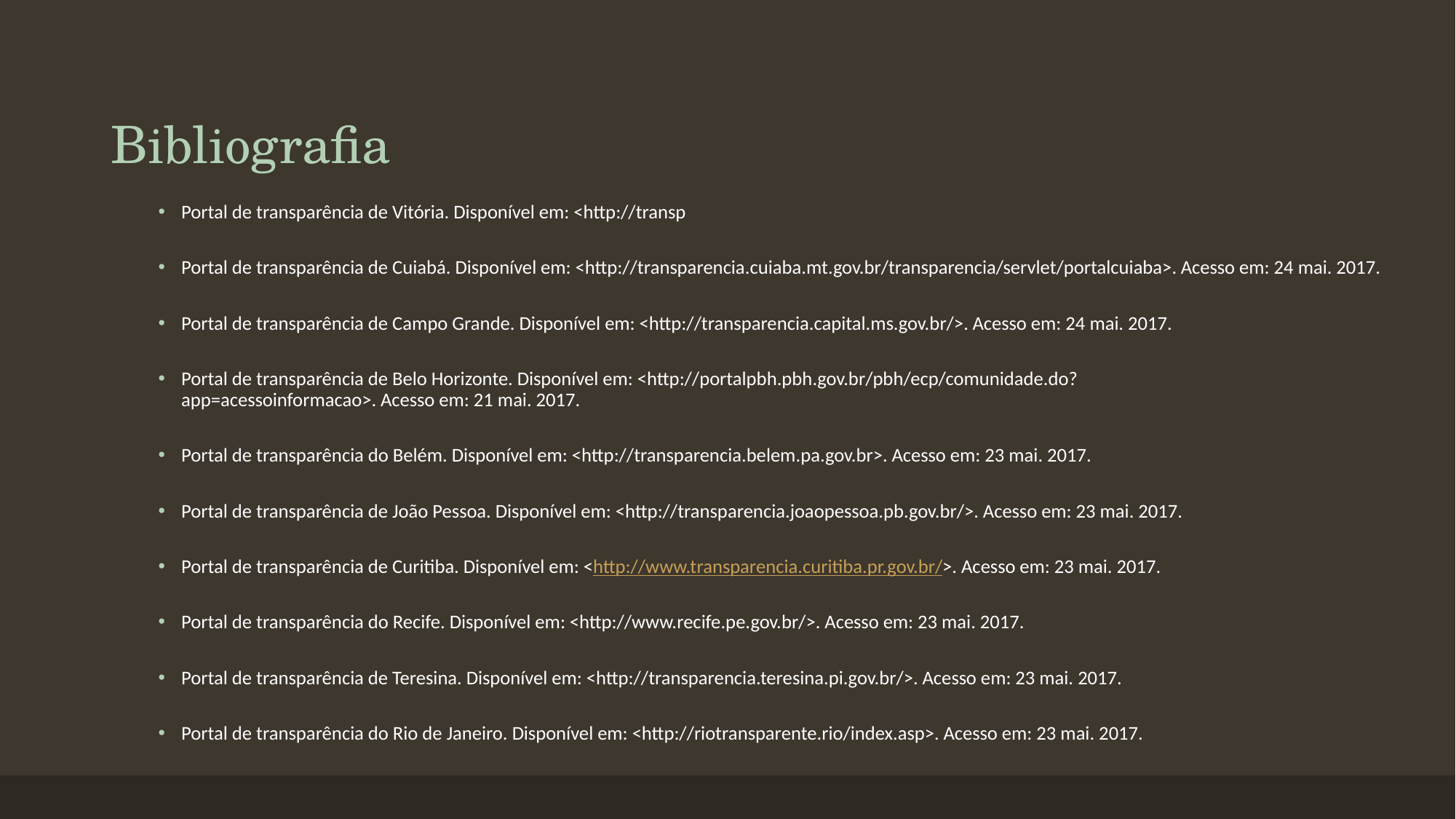

# Bibliografia

Portal de transparência de Vitória. Disponível em: <http://transp

Portal de transparência de Cuiabá. Disponível em: <http://transparencia.cuiaba.mt.gov.br/transparencia/servlet/portalcuiaba>. Acesso em: 24 mai. 2017.

Portal de transparência de Campo Grande. Disponível em: <http://transparencia.capital.ms.gov.br/>. Acesso em: 24 mai. 2017.

Portal de transparência de Belo Horizonte. Disponível em: <http://portalpbh.pbh.gov.br/pbh/ecp/comunidade.do?app=acessoinformacao>. Acesso em: 21 mai. 2017.

Portal de transparência do Belém. Disponível em: <http://transparencia.belem.pa.gov.br>. Acesso em: 23 mai. 2017.

Portal de transparência de João Pessoa. Disponível em: <http://transparencia.joaopessoa.pb.gov.br/>. Acesso em: 23 mai. 2017.

Portal de transparência de Curitiba. Disponível em: <http://www.transparencia.curitiba.pr.gov.br/>. Acesso em: 23 mai. 2017.

Portal de transparência do Recife. Disponível em: <http://www.recife.pe.gov.br/>. Acesso em: 23 mai. 2017.

Portal de transparência de Teresina. Disponível em: <http://transparencia.teresina.pi.gov.br/>. Acesso em: 23 mai. 2017.

Portal de transparência do Rio de Janeiro. Disponível em: <http://riotransparente.rio/index.asp>. Acesso em: 23 mai. 2017.